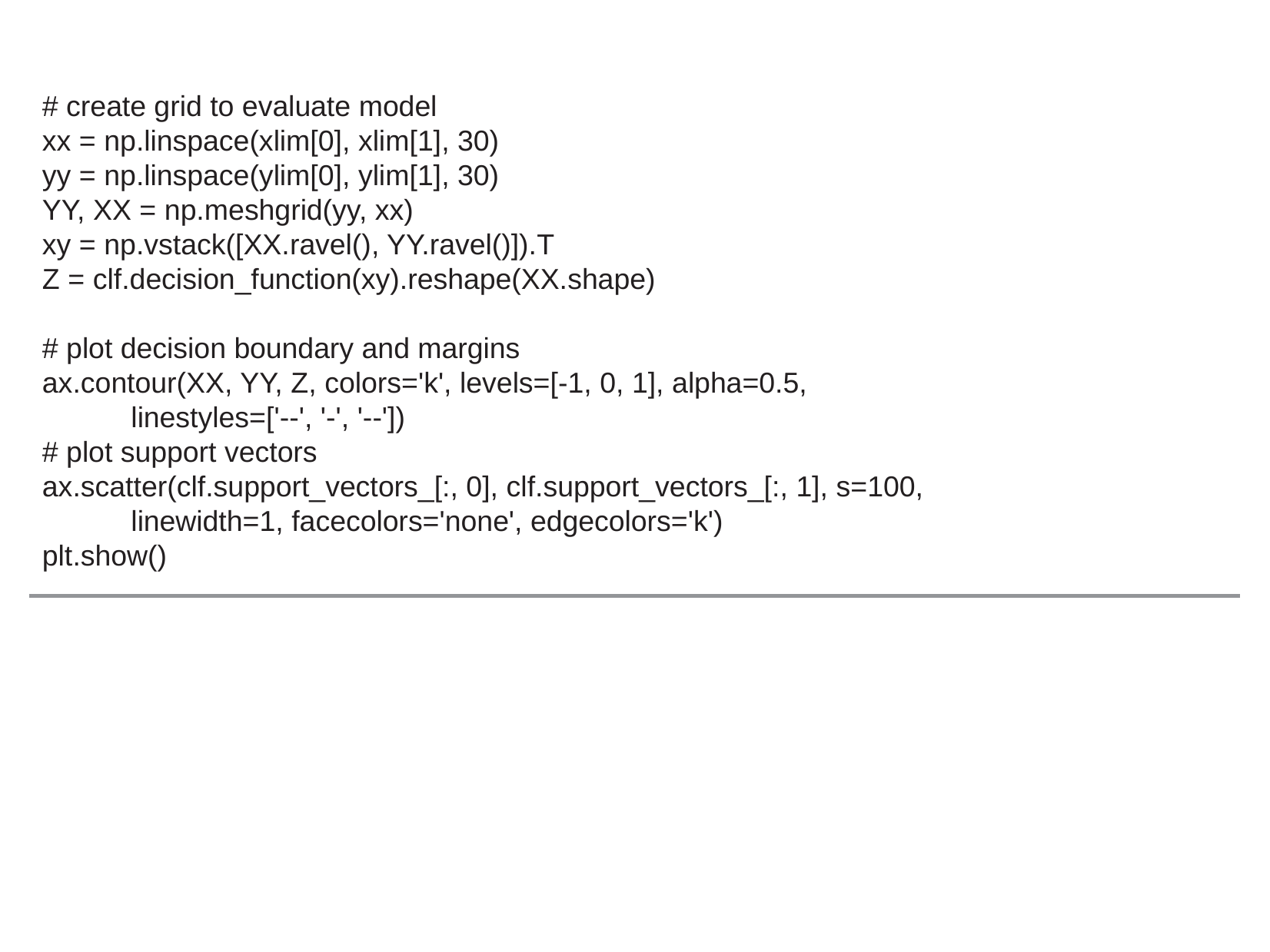

# create grid to evaluate model
xx = np.linspace(xlim[0], xlim[1], 30)
yy = np.linspace(ylim[0], ylim[1], 30)
YY, XX = np.meshgrid(yy, xx)
xy = np.vstack([XX.ravel(), YY.ravel()]).T
Z = clf.decision_function(xy).reshape(XX.shape)

# plot decision boundary and margins
ax.contour(XX, YY, Z, colors='k', levels=[-1, 0, 1], alpha=0.5,
           linestyles=['--', '-', '--'])
# plot support vectors
ax.scatter(clf.support_vectors_[:, 0], clf.support_vectors_[:, 1], s=100,
           linewidth=1, facecolors='none', edgecolors='k')
plt.show()